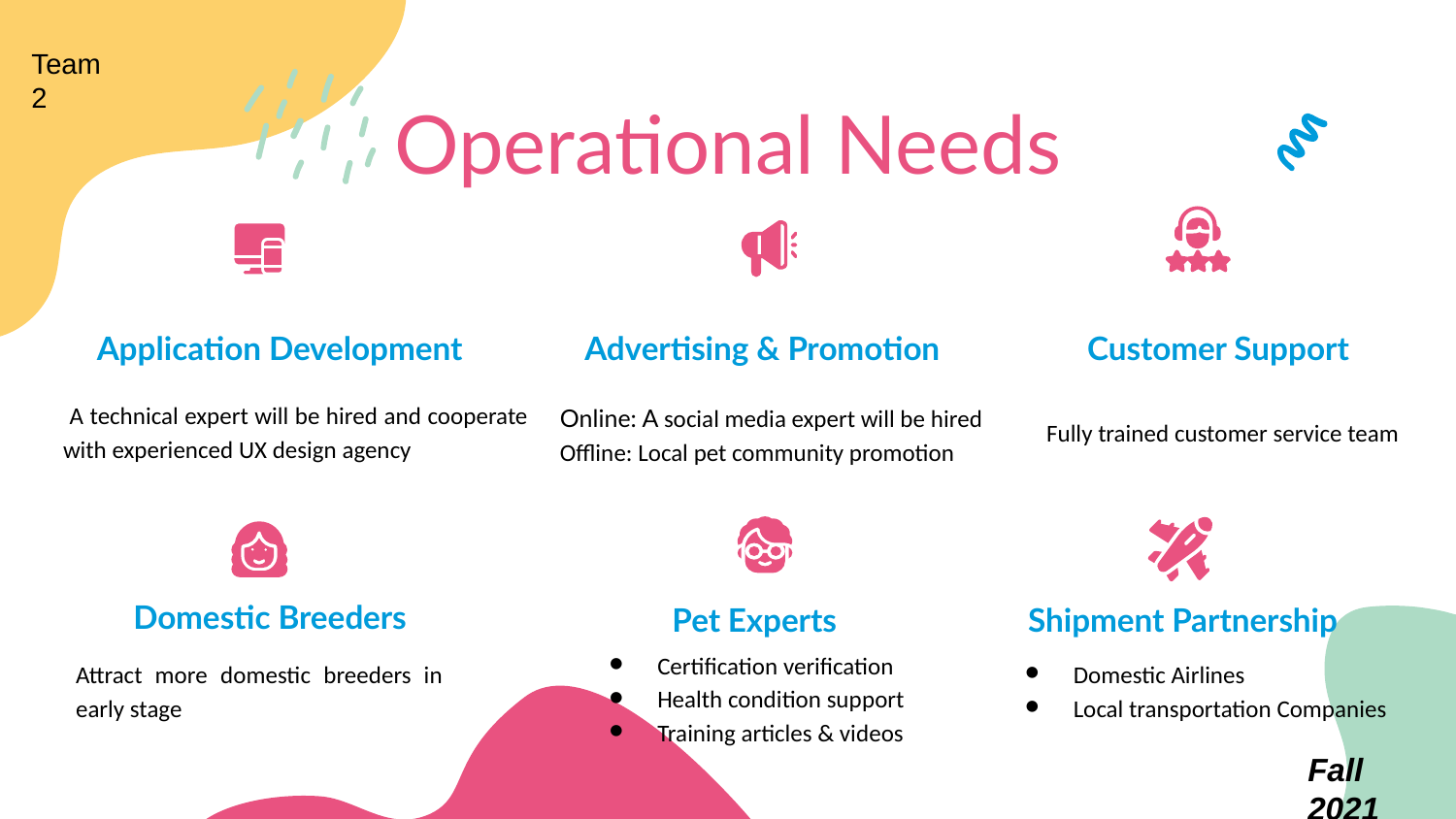

Team 2

Operational Needs

Application Development
Advertising & Promotion
Customer Support
 A technical expert will be hired and cooperate with experienced UX design agency
Online: A social media expert will be hired
Offline: Local pet community promotion
Fully trained customer service team

Domestic Breeders
Pet Experts
Shipment Partnership
Certification verification
Health condition support
Training articles & videos

Attract more domestic breeders in early stage

Domestic Airlines
Local transportation Companies

Fall 2021